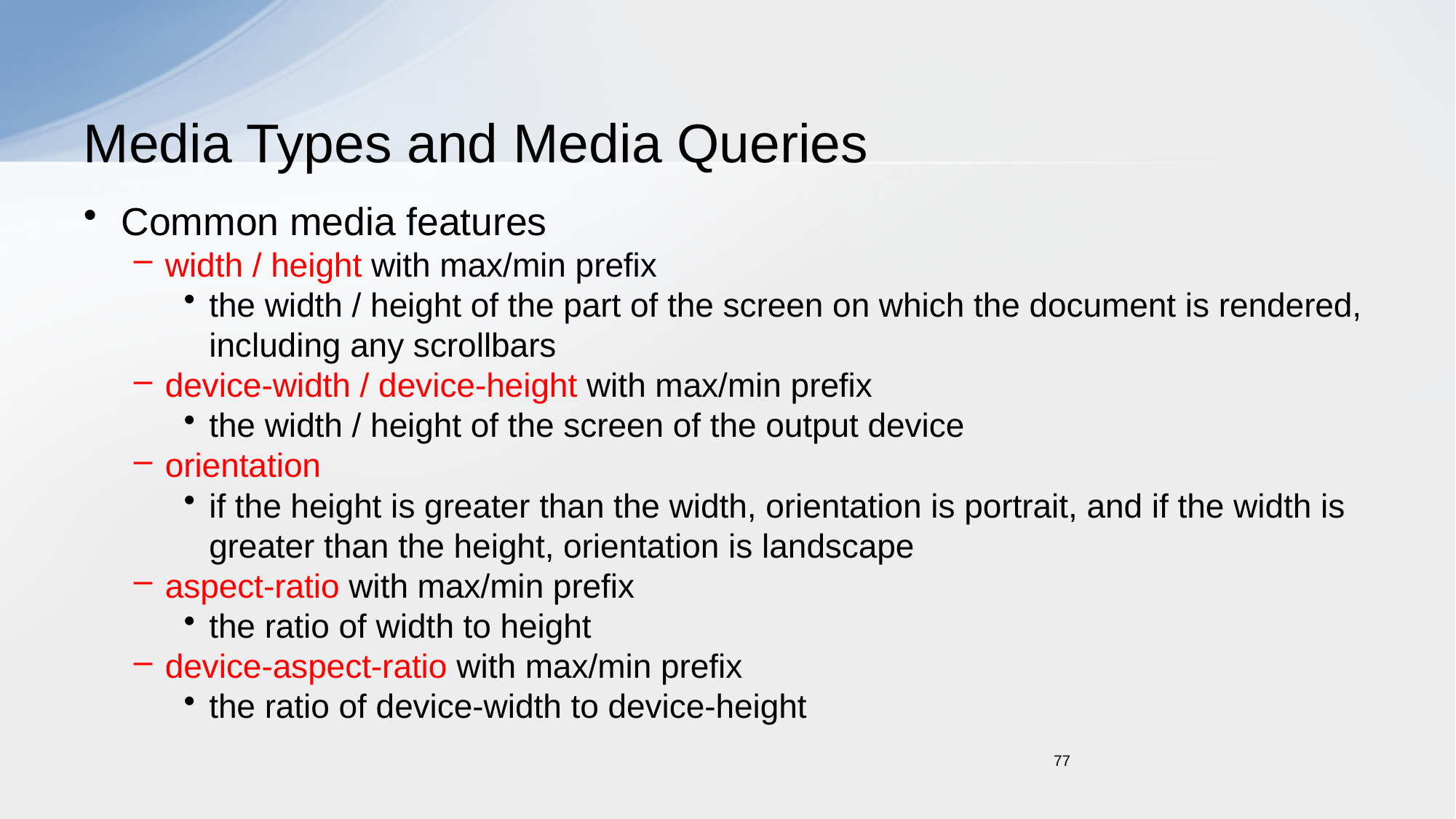

# Media Types and Media Queries
Common media features
width / height with max/min prefix
the width / height of the part of the screen on which the document is rendered, including any scrollbars
device-width / device-height with max/min prefix
the width / height of the screen of the output device
orientation
if the height is greater than the width, orientation is portrait, and if the width is greater than the height, orientation is landscape
aspect-ratio with max/min prefix
the ratio of width to height
device-aspect-ratio with max/min prefix
the ratio of device-width to device-height
77